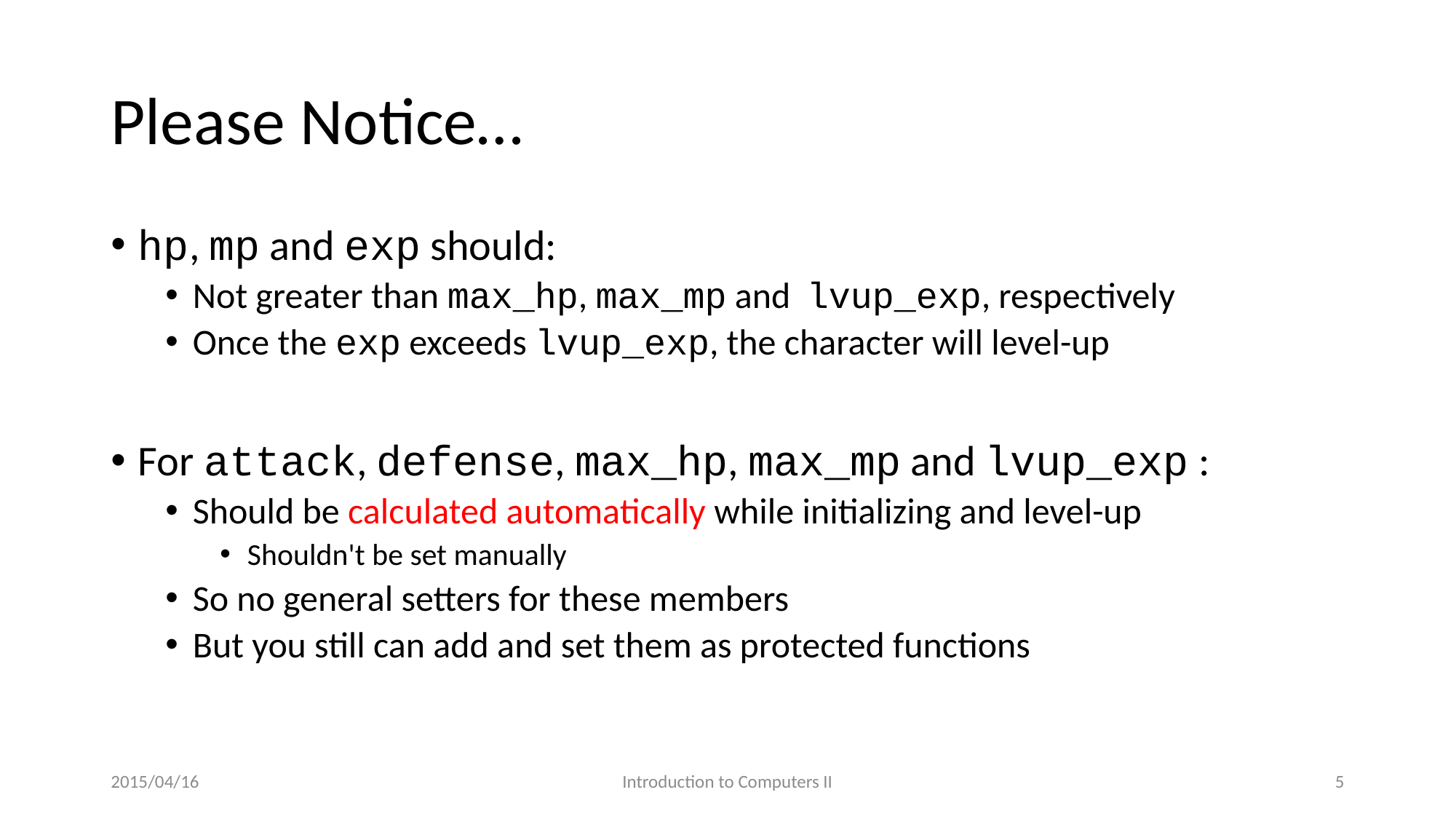

# Please Notice…
hp, mp and exp should:
Not greater than max_hp, max_mp and  lvup_exp, respectively
Once the exp exceeds lvup_exp, the character will level-up

For attack, defense, max_hp, max_mp and lvup_exp :
Should be calculated automatically while initializing and level-up
Shouldn't be set manually
So no general setters for these members
But you still can add and set them as protected functions

2015/04/16
Introduction to Computers II
5